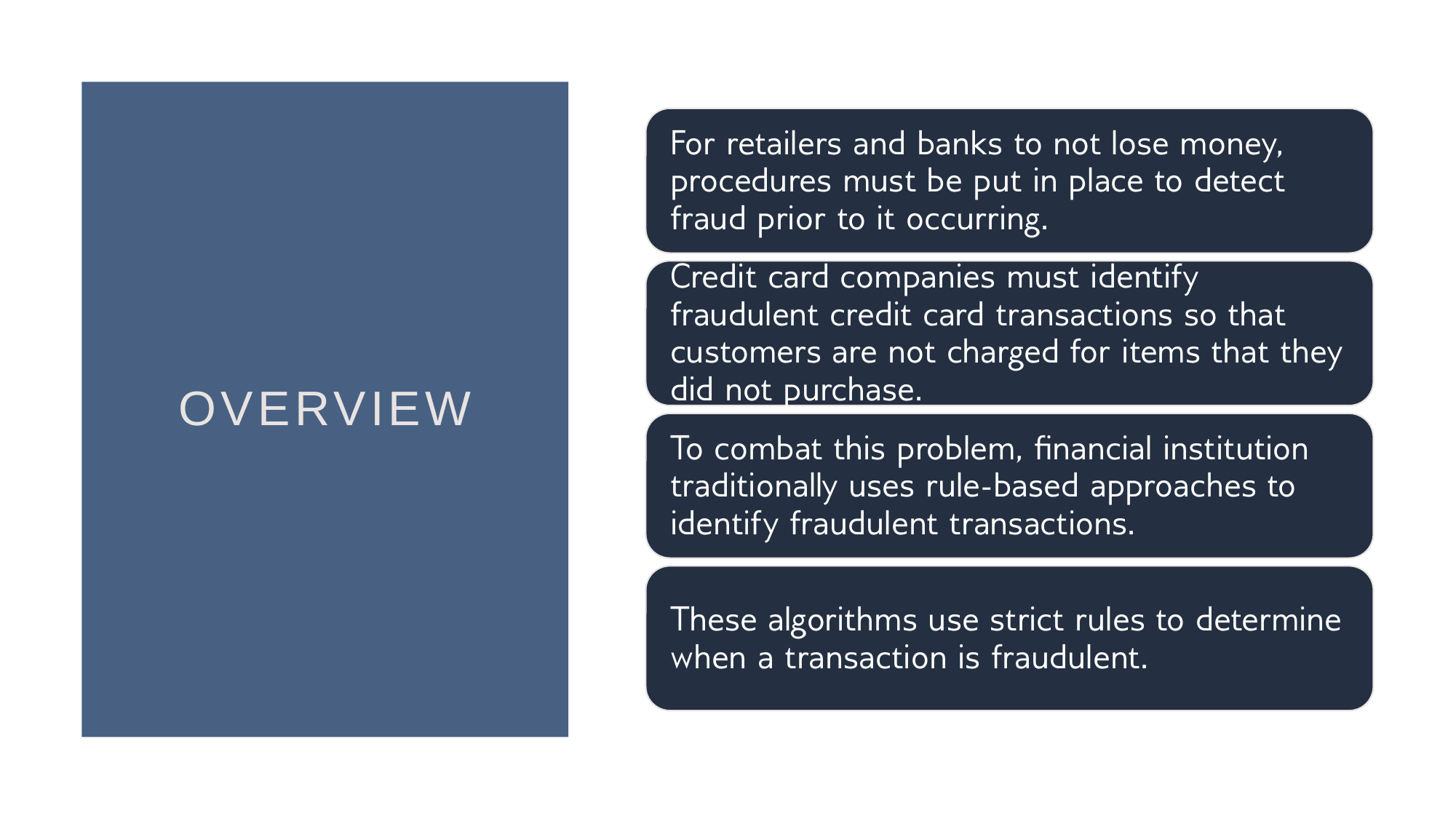

For retailers and banks to not lose money, procedures must be put in place to detect fraud prior to it occurring.
Credit card companies must identify fraudulent credit card transactions so that customers are not charged for items that they did not purchase.
To combat this problem, financial institution traditionally uses rule-based approaches to identify fraudulent transactions.
These algorithms use strict rules to determine when a transaction is fraudulent.
# OVERVIEW